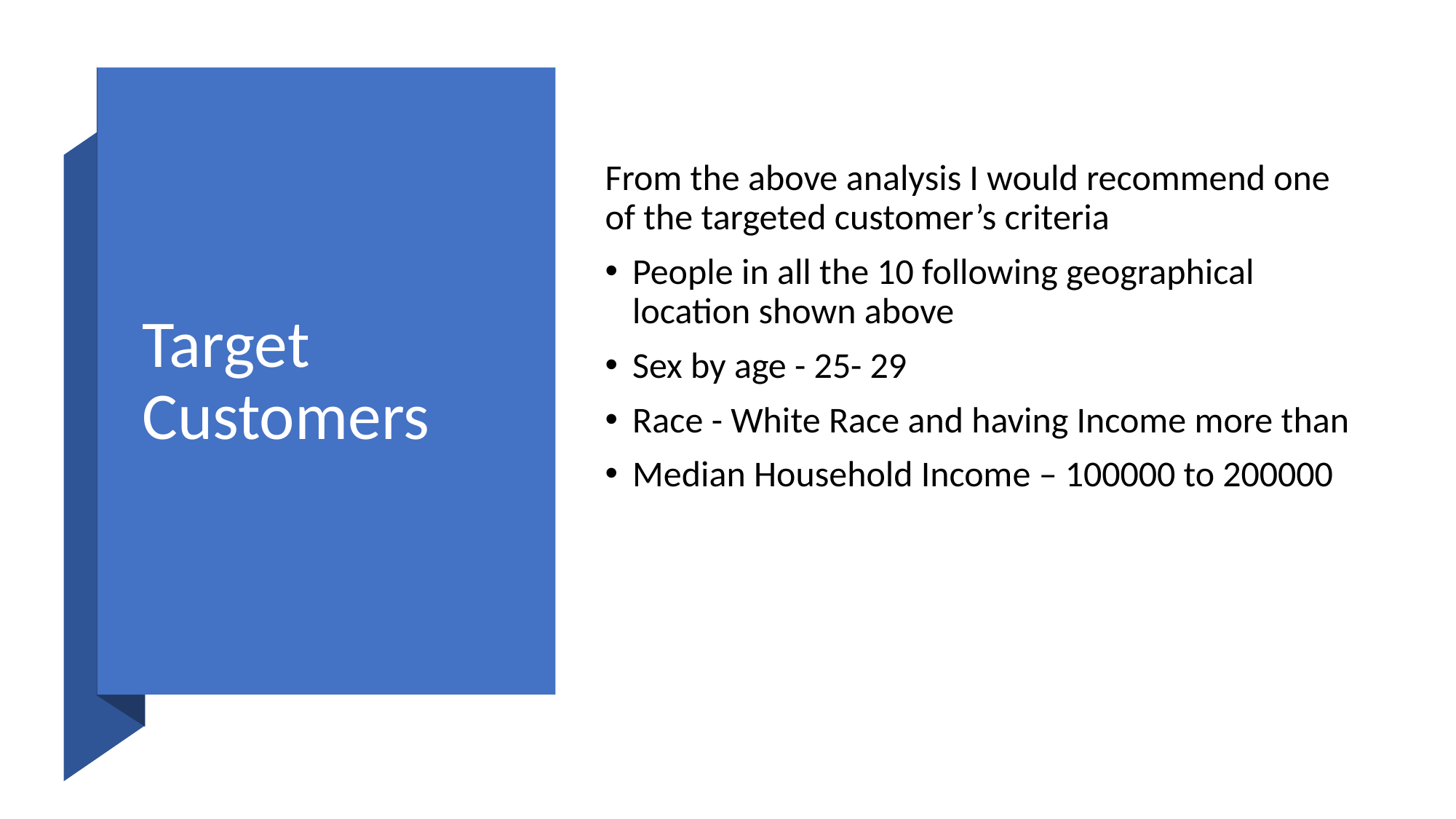

# Target Customers
From the above analysis I would recommend one of the targeted customer’s criteria
People in all the 10 following geographical location shown above
Sex by age - 25- 29
Race - White Race and having Income more than
Median Household Income – 100000 to 200000